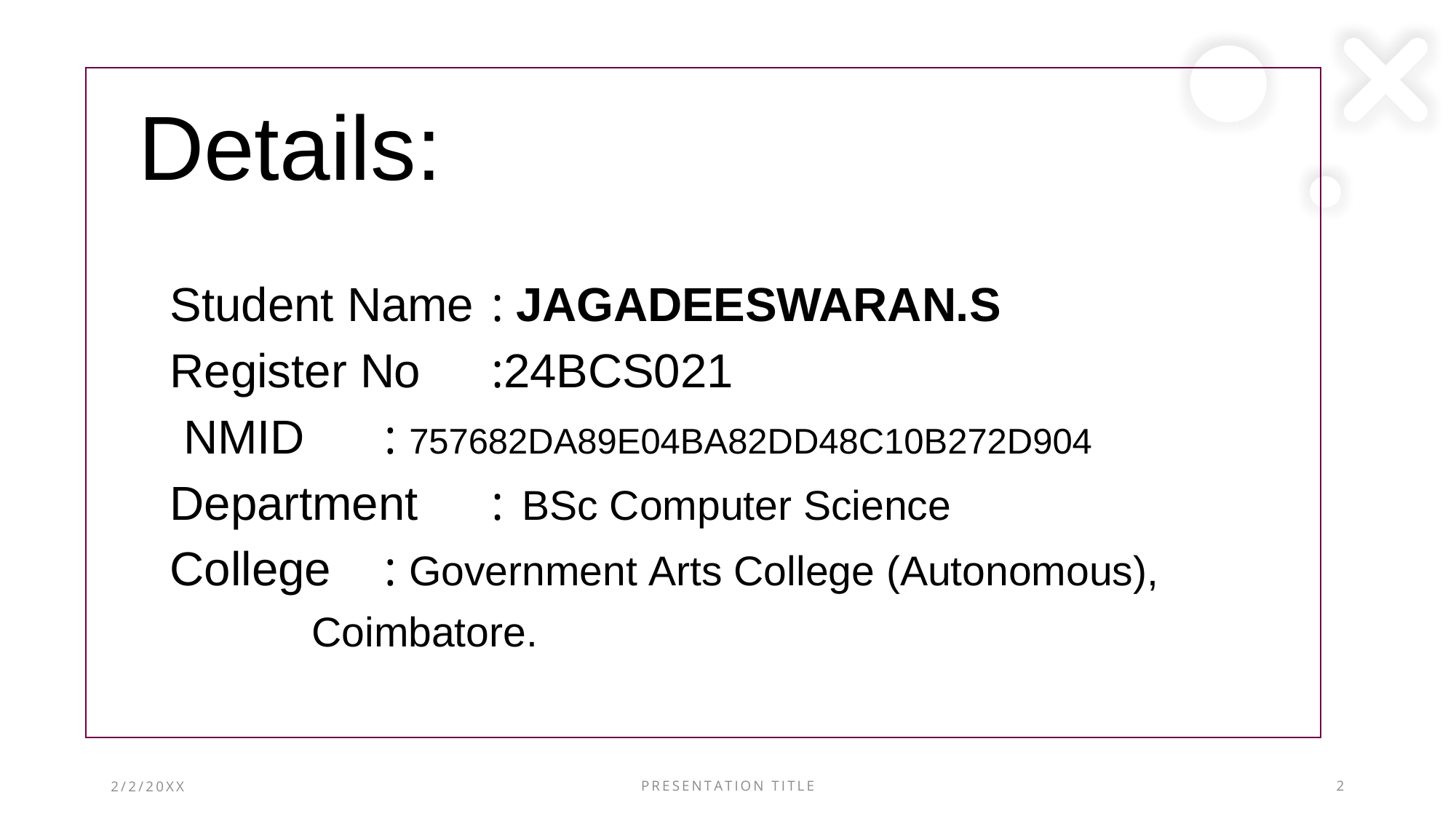

# Details:

Student Name	: JAGADEESWARAN.S
Register No 	:24BCS021
 NMID		: 757682DA89E04BA82DD48C10B272D904
Department	:  BSc Computer Science
College		: Government Arts College (Autonomous),
			   Coimbatore.
2/2/20XX
PRESENTATION TITLE
2